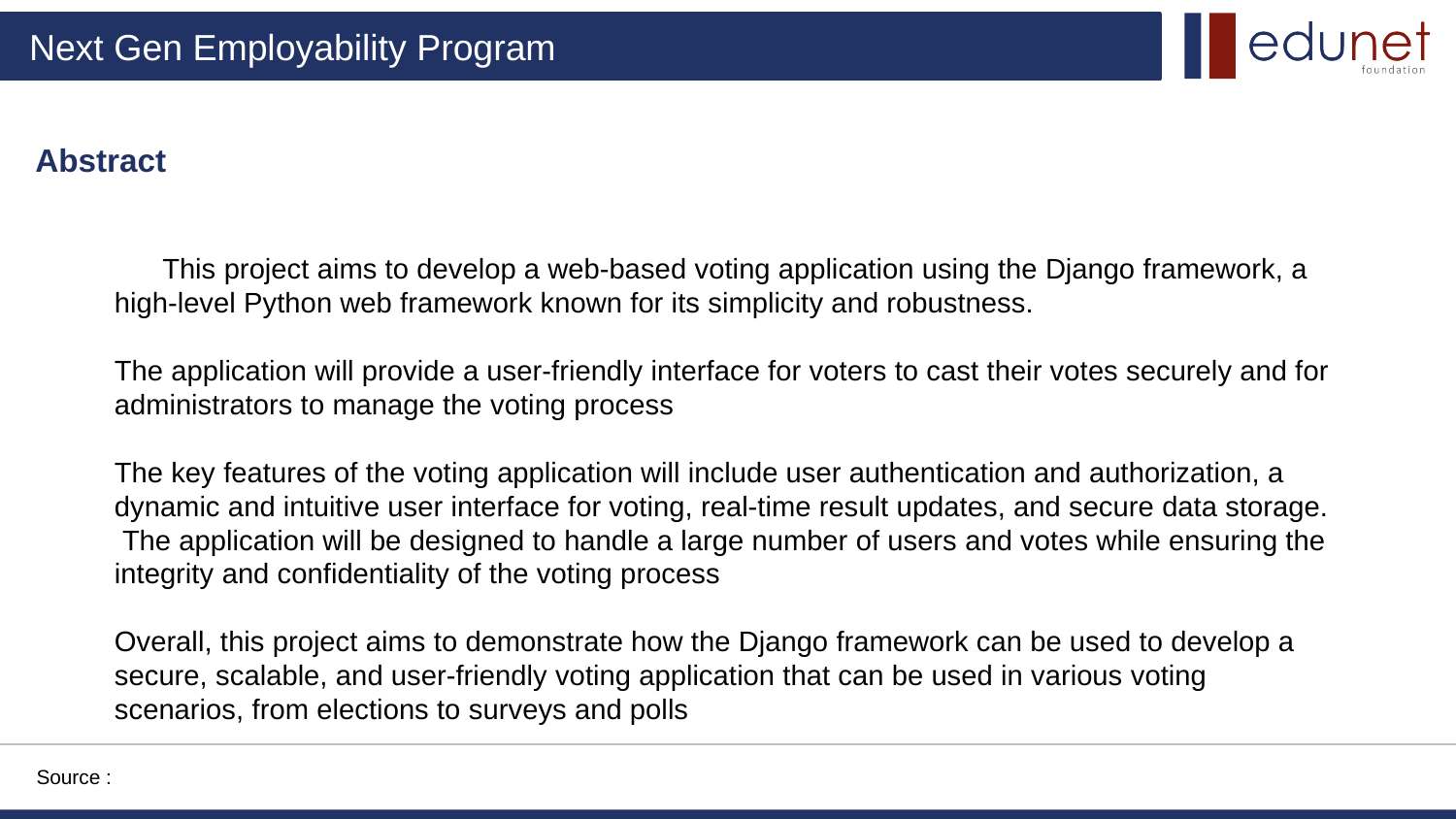

Abstract
      This project aims to develop a web-based voting application using the Django framework, a high-level Python web framework known for its simplicity and robustness.

The application will provide a user-friendly interface for voters to cast their votes securely and for administrators to manage the voting process

The key features of the voting application will include user authentication and authorization, a dynamic and intuitive user interface for voting, real-time result updates, and secure data storage.
 The application will be designed to handle a large number of users and votes while ensuring the integrity and confidentiality of the voting process

Overall, this project aims to demonstrate how the Django framework can be used to develop a secure, scalable, and user-friendly voting application that can be used in various voting scenarios, from elections to surveys and polls
Source :